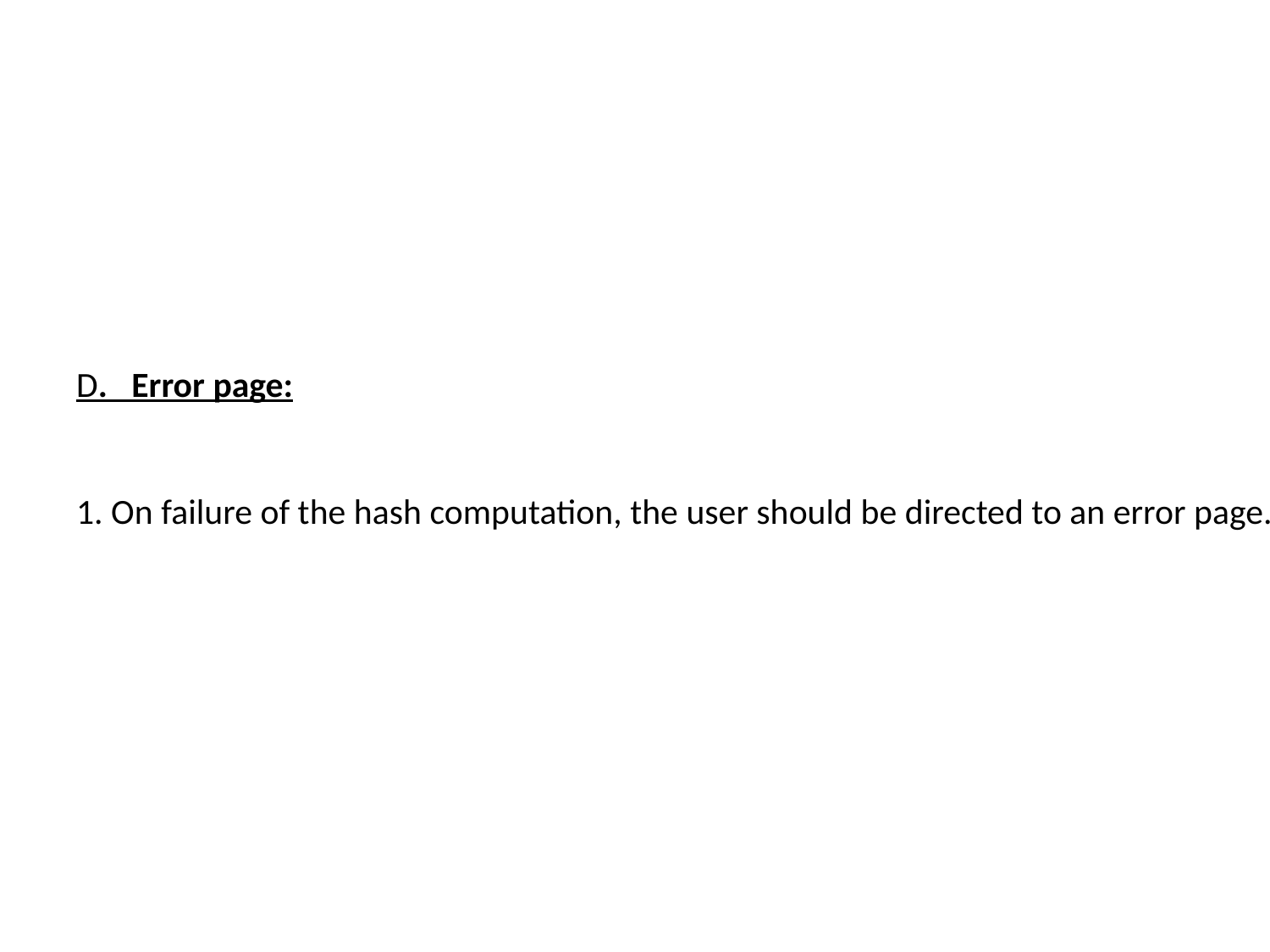

D.   Error page:

1. On failure of the hash computation, the user should be directed to an error page.